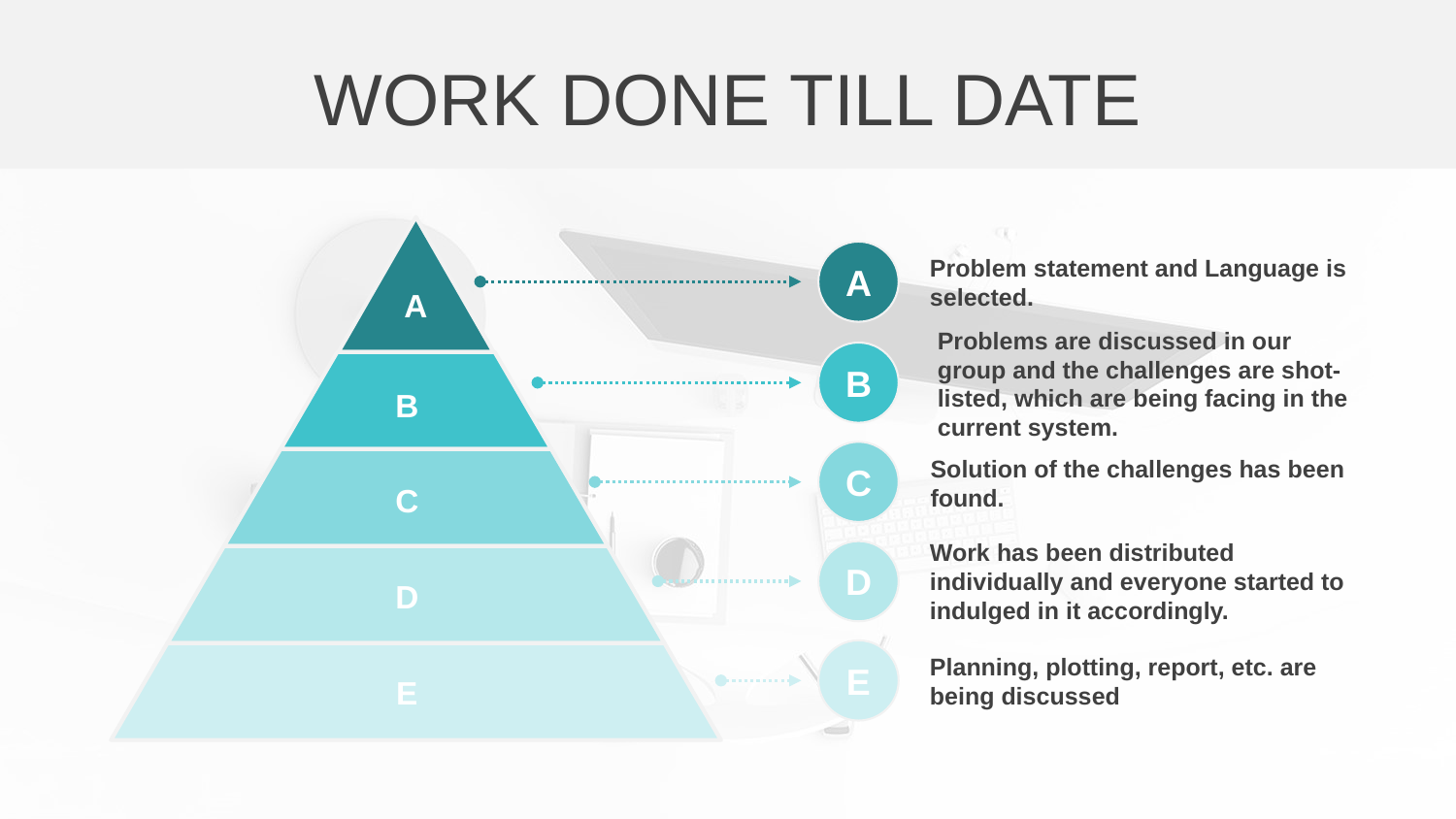

WORK DONE TILL DATE
A
B
C
D
E
A
Problem statement and Language is selected.
Problems are discussed in our group and the challenges are shot-listed, which are being facing in the current system.
B
C
Solution of the challenges has been found.
Work has been distributed individually and everyone started to indulged in it accordingly.
D
E
Planning, plotting, report, etc. are being discussed